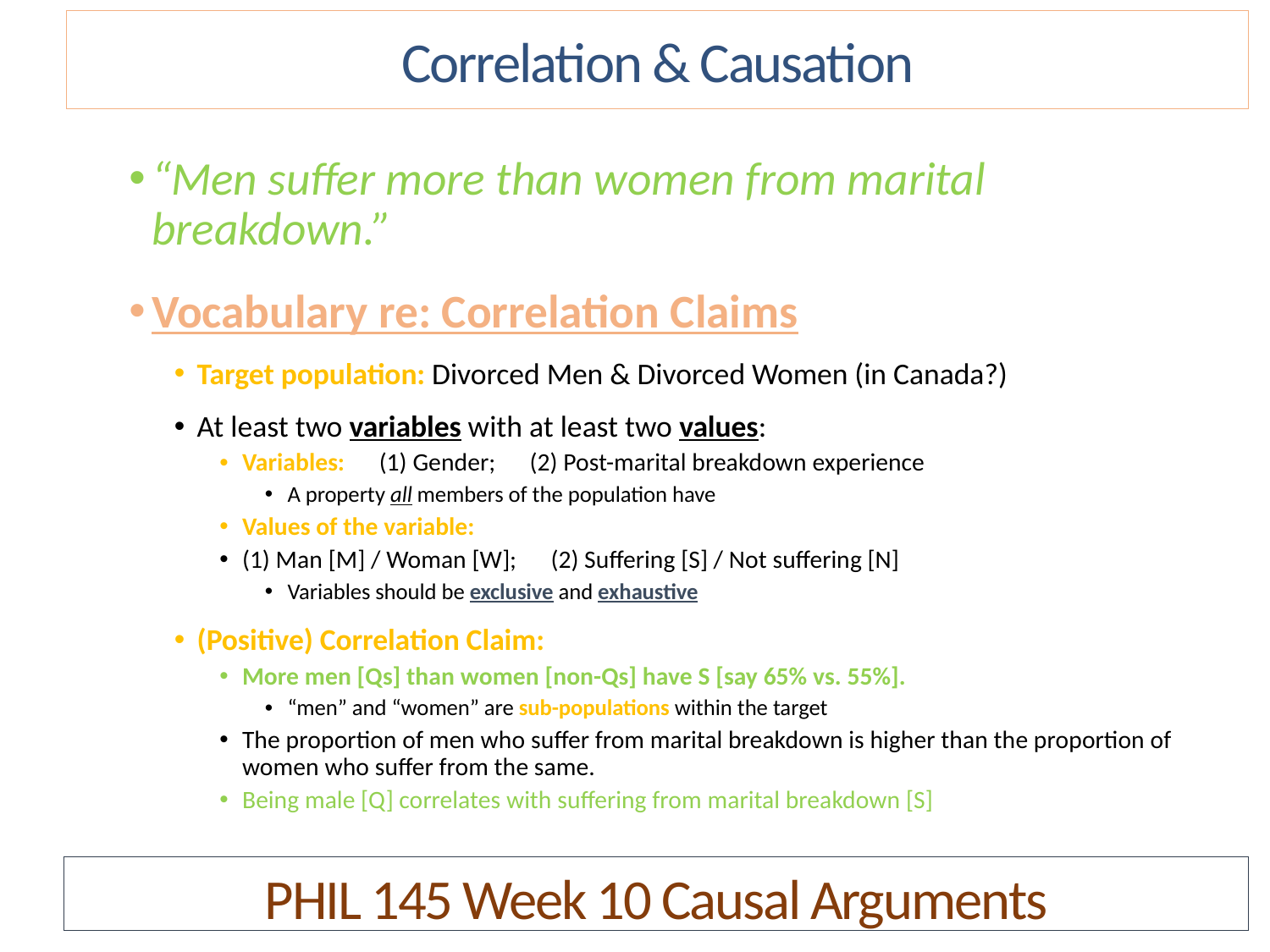

Correlation & Causation
“Men suffer more than women from marital breakdown.”
Vocabulary re: Correlation Claims
Target population: Divorced Men & Divorced Women (in Canada?)
At least two variables with at least two values:
Variables:      (1) Gender;      (2) Post-marital breakdown experience
A property all members of the population have
Values of the variable:
(1) Man [M] / Woman [W];      (2) Suffering [S] / Not suffering [N]
Variables should be exclusive and exhaustive
(Positive) Correlation Claim:
More men [Qs] than women [non-Qs] have S [say 65% vs. 55%].
“men” and “women” are sub-populations within the target
The proportion of men who suffer from marital breakdown is higher than the proportion of women who suffer from the same.
Being male [Q] correlates with suffering from marital breakdown [S]
PHIL 145 Week 10 Causal Arguments